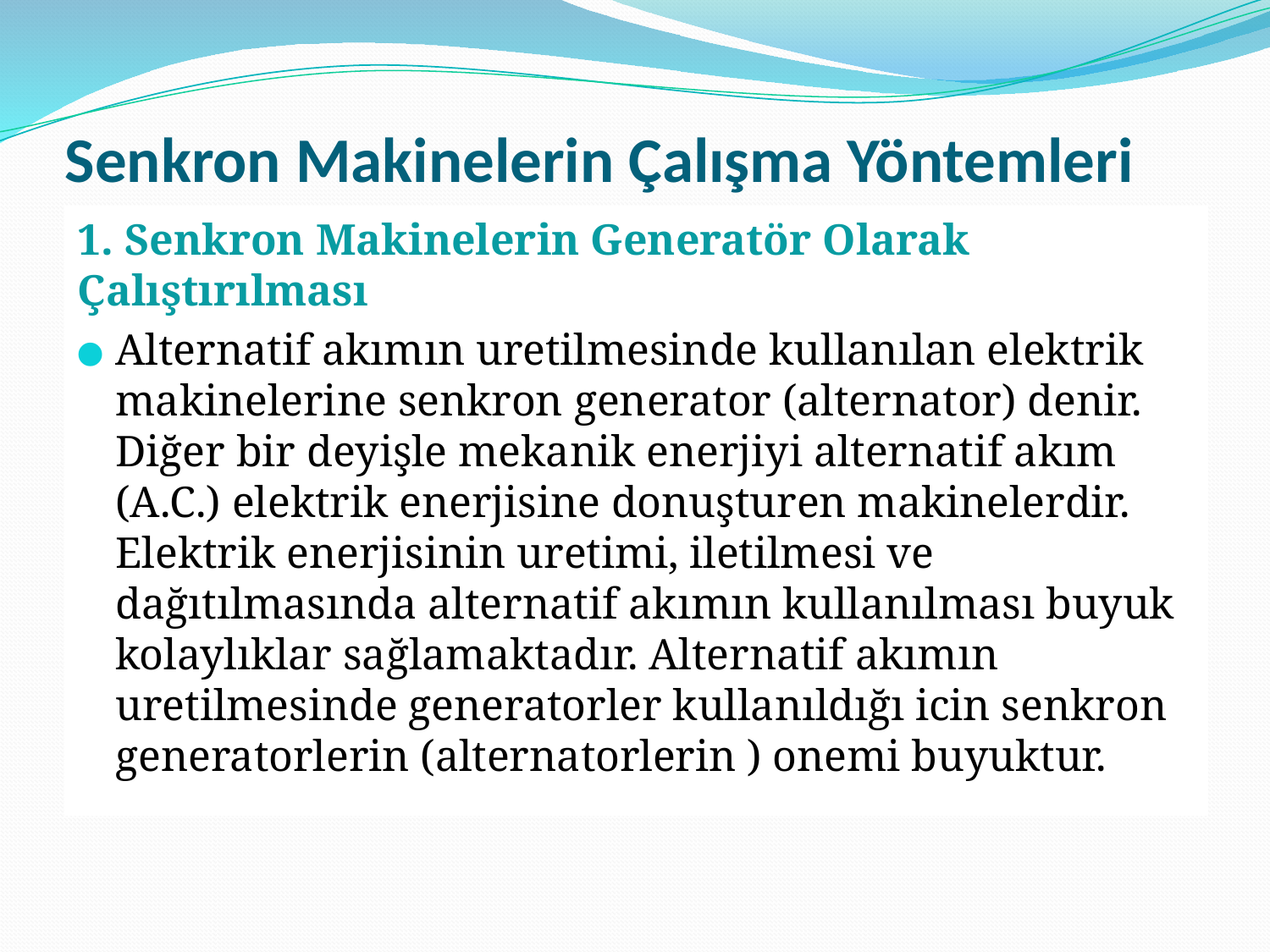

# Senkron Makinelerin Çalışma Yöntemleri
1. Senkron Makinelerin Generatör Olarak Çalıştırılması
Alternatif akımın uretilmesinde kullanılan elektrik makinelerine senkron generator (alternator) denir. Diğer bir deyişle mekanik enerjiyi alternatif akım (A.C.) elektrik enerjisine donuşturen makinelerdir. Elektrik enerjisinin uretimi, iletilmesi ve dağıtılmasında alternatif akımın kullanılması buyuk kolaylıklar sağlamaktadır. Alternatif akımın uretilmesinde generatorler kullanıldığı icin senkron generatorlerin (alternatorlerin ) onemi buyuktur.